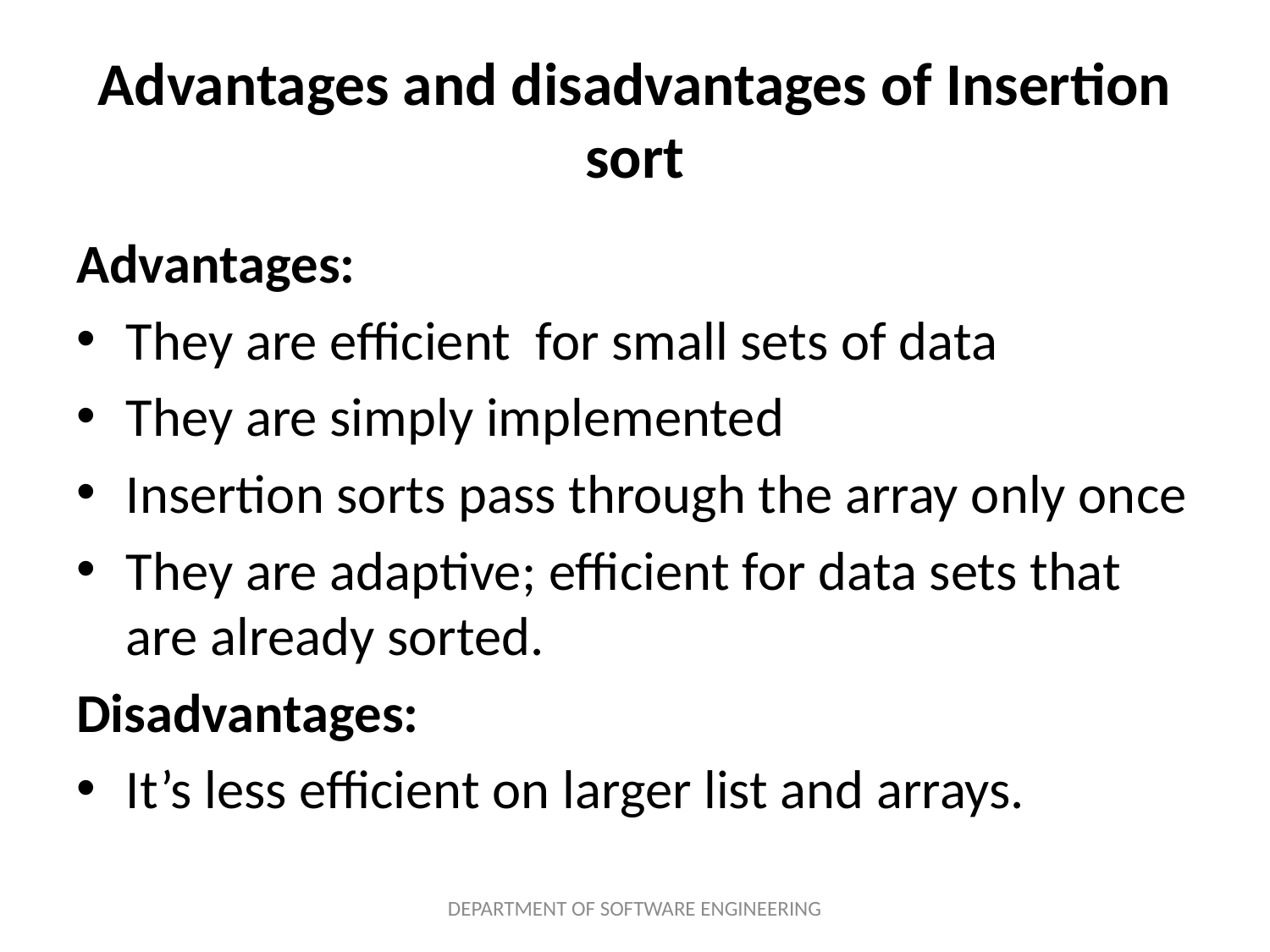

# Advantages and disadvantages of Insertion sort
Advantages:
They are efficient  for small sets of data
They are simply implemented
Insertion sorts pass through the array only once
They are adaptive; efficient for data sets that are already sorted.
Disadvantages:
It’s less efficient on larger list and arrays.
DEPARTMENT OF SOFTWARE ENGINEERING